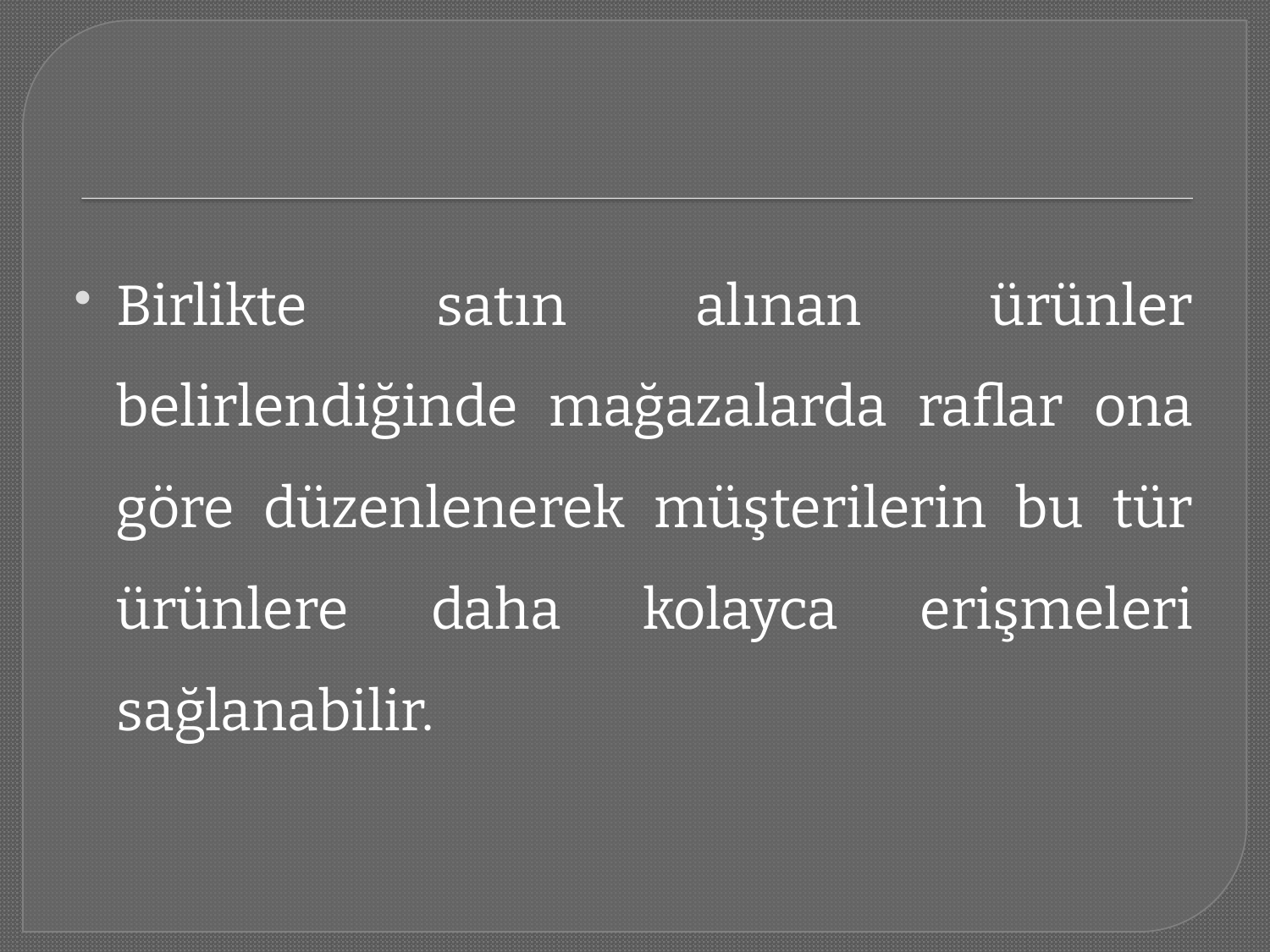

#
Birlikte satın alınan ürünler belirlendiğinde mağazalarda raflar ona göre düzenlenerek müşterilerin bu tür ürünlere daha kolayca erişmeleri sağlanabilir.